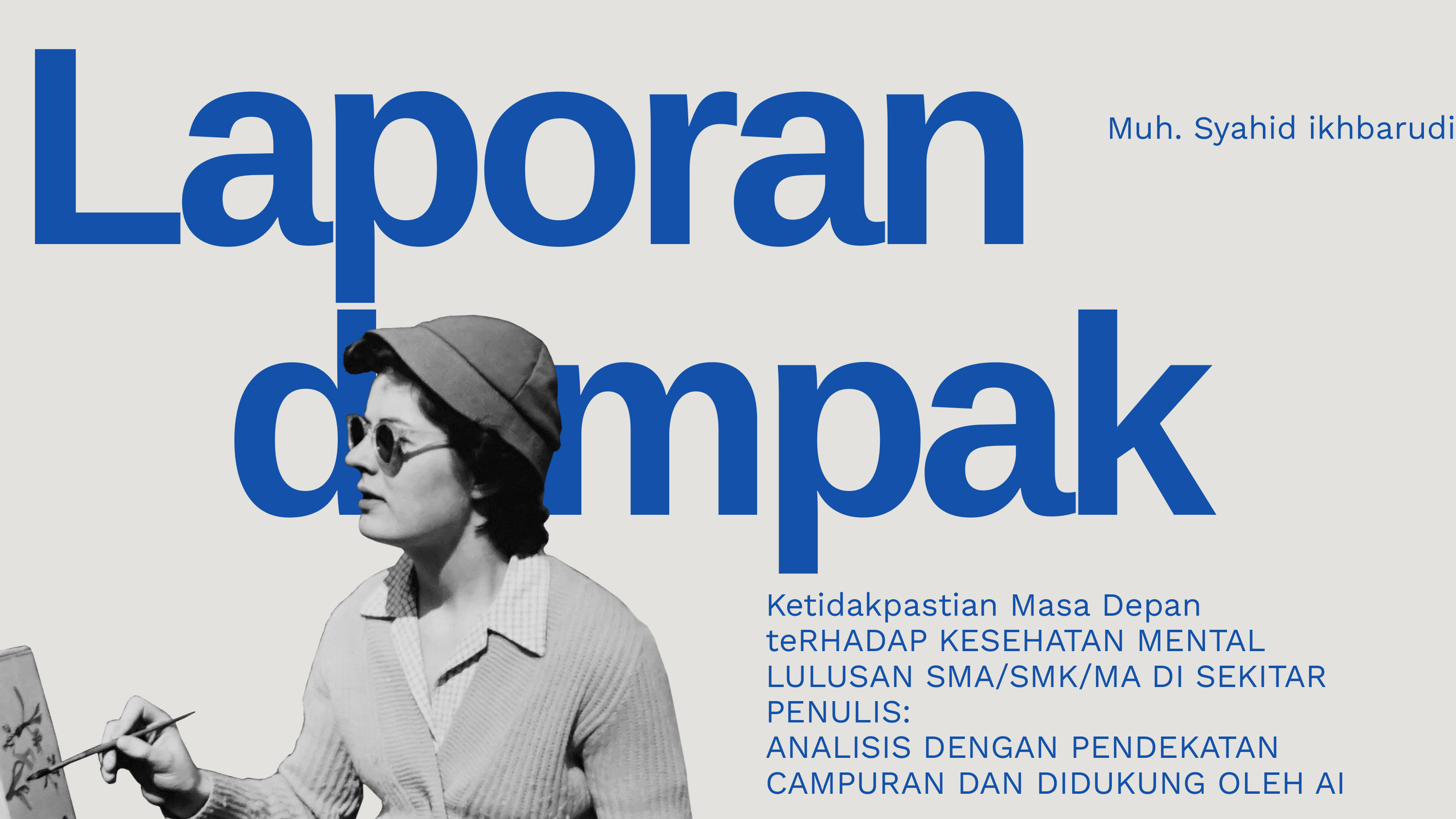

Laporan
Muh. Syahid ikhbarudin
dampak

Ketidakpastian Masa Depan teRHADAP KESEHATAN MENTAL LULUSAN SMA/SMK/MA DI SEKITAR PENULIS:
ANALISIS DENGAN PENDEKATAN CAMPURAN DAN DIDUKUNG OLEH AI